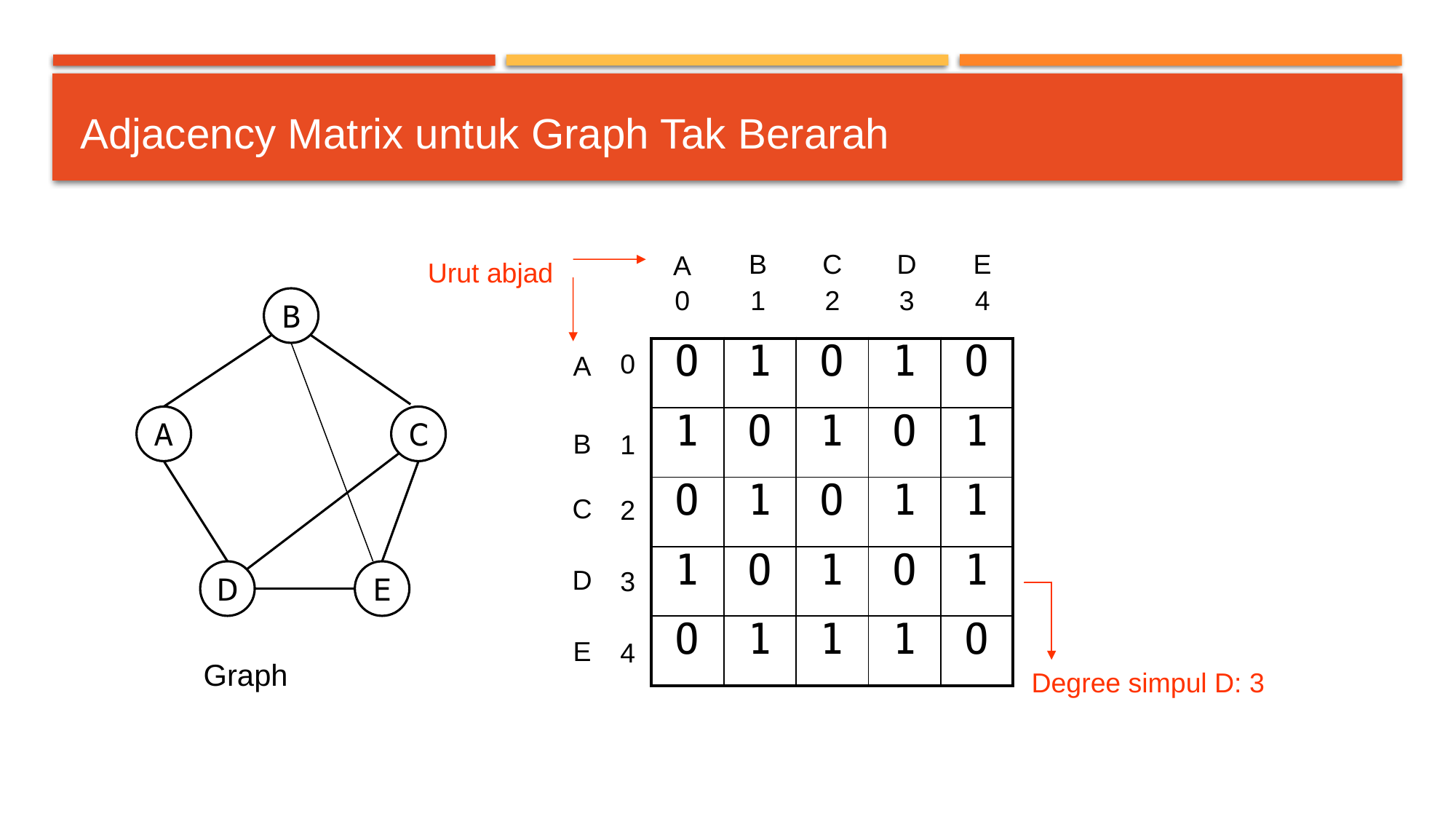

# Adjacency Matrix untuk Graph Tak Berarah
B
C
D
E
A
Urut abjad

0
1
2
3
4
B
| 0 | 1 | 0 | 1 | 0 |
| --- | --- | --- | --- | --- |
| 1 | 0 | 1 | 0 | 1 |
| 0 | 1 | 0 | 1 | 1 |
| 1 | 0 | 1 | 0 | 1 |
| 0 | 1 | 1 | 1 | 0 |
0

A
A
C
B
1
C
2
D
3
D
E
E
4
Graph
Degree simpul D: 3